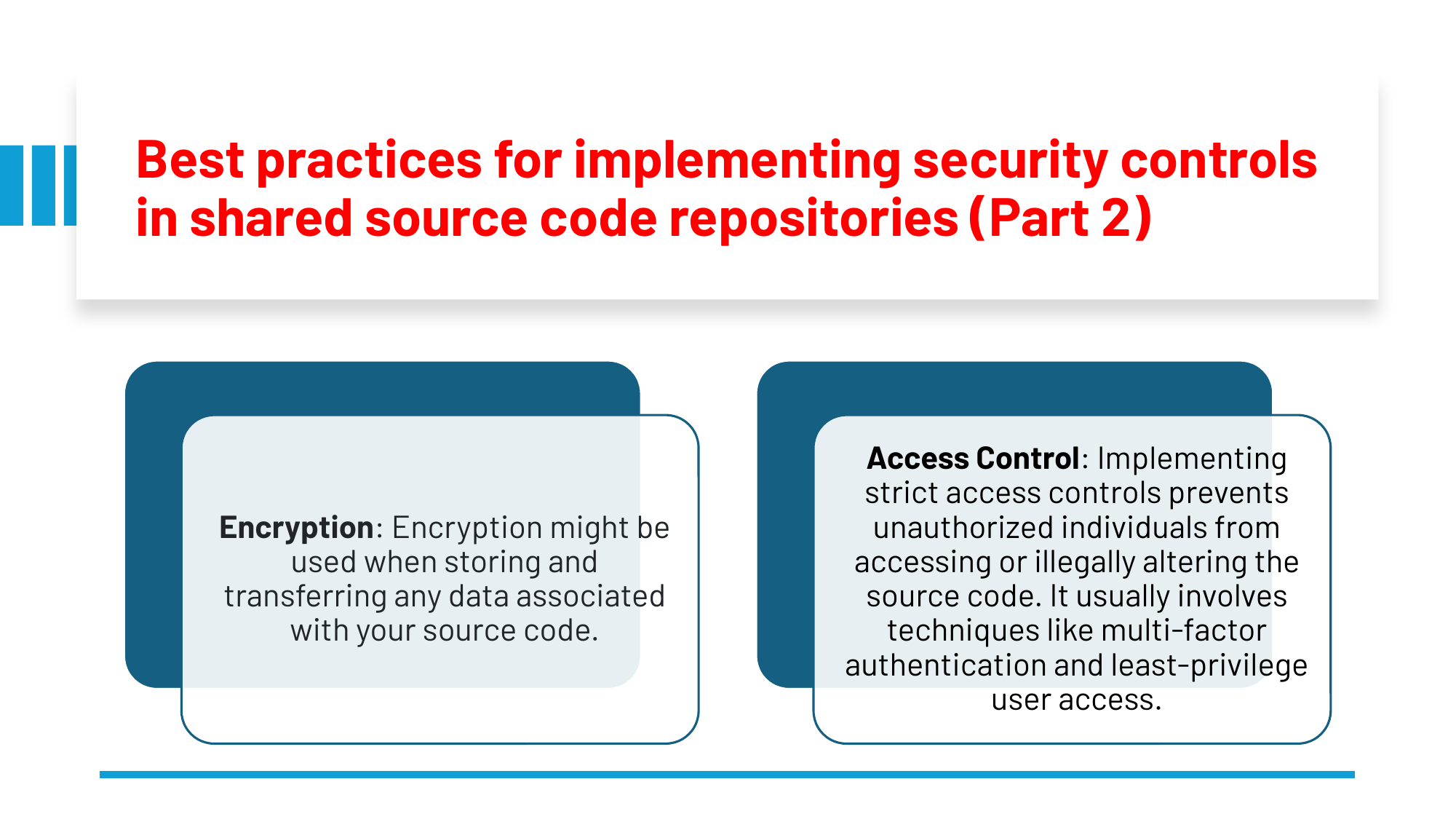

# Best practices for implementing security controls in shared source code repositories (Part 2)

Encryption: Encryption might be used when storing and transferring any data associated with your source code.
Access Control: Implementing strict access controls prevents unauthorized individuals from accessing or illegally altering the source code. It usually involves techniques like multi-factor authentication and least-privilege user access.